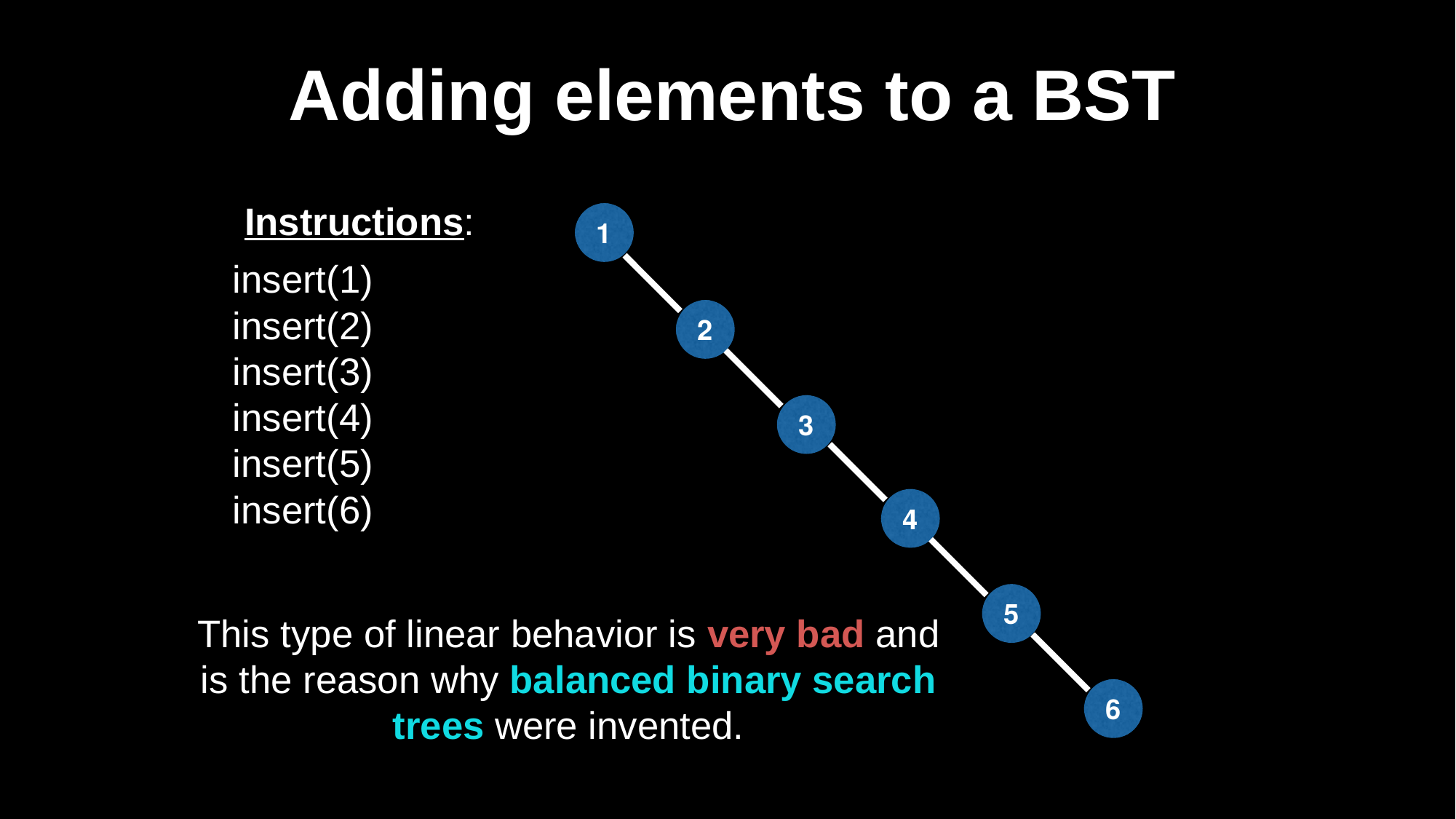

# Adding elements to a BST
Instructions:
1
insert(1)
insert(2)
insert(3)
insert(4)
insert(5)
insert(6)

2

3

4

5
This type of linear behavior is very bad and is the reason why balanced binary search trees were invented.

6